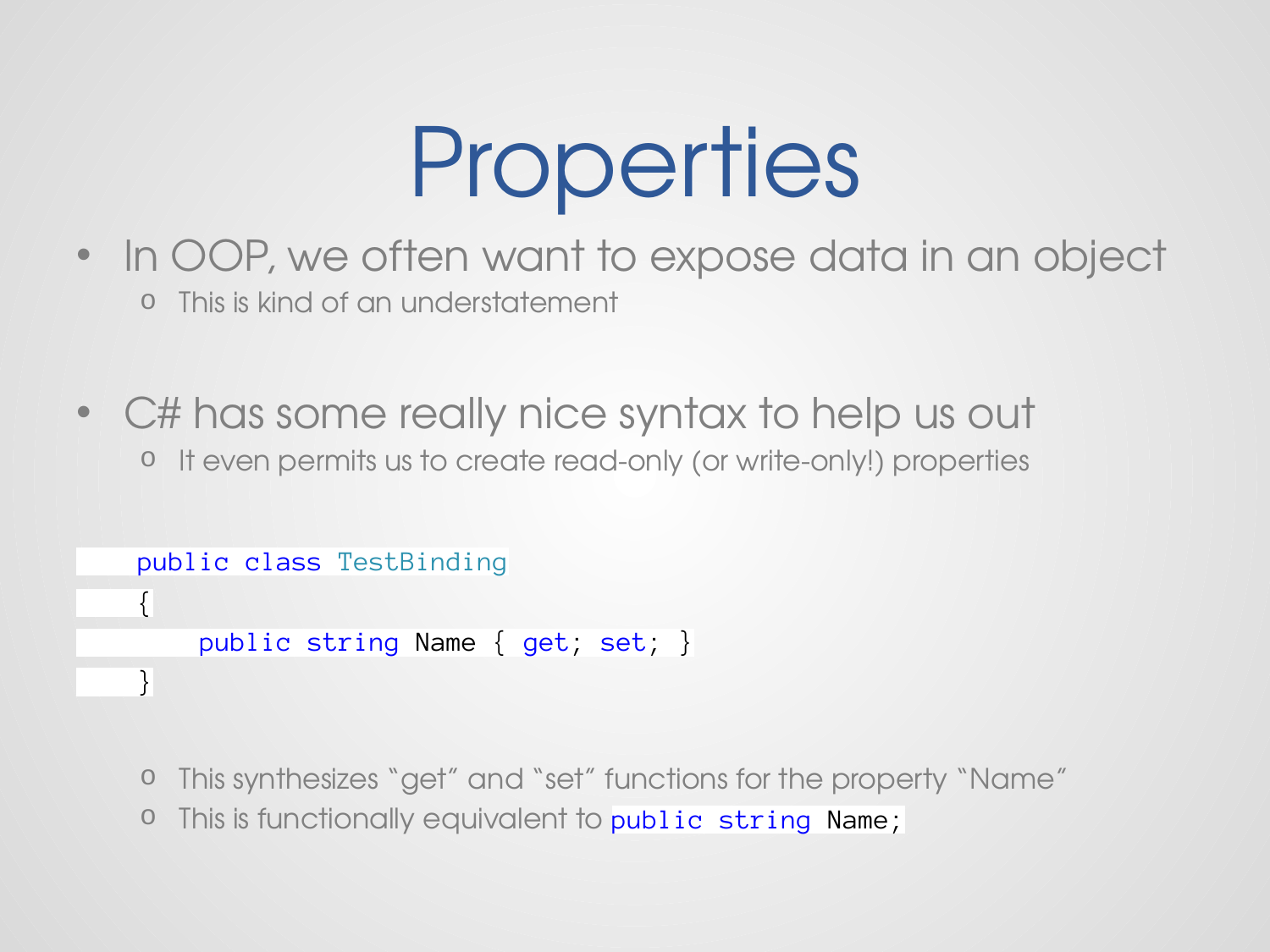

# Properties
In OOP, we often want to expose data in an object
This is kind of an understatement

C# has some really nice syntax to help us out
It even permits us to create read-only (or write-only!) properties

    public class TestBinding
    {
        public string Name { get; set; }
    }

This synthesizes “get” and “set” functions for the property “Name”
This is functionally equivalent to public string Name;